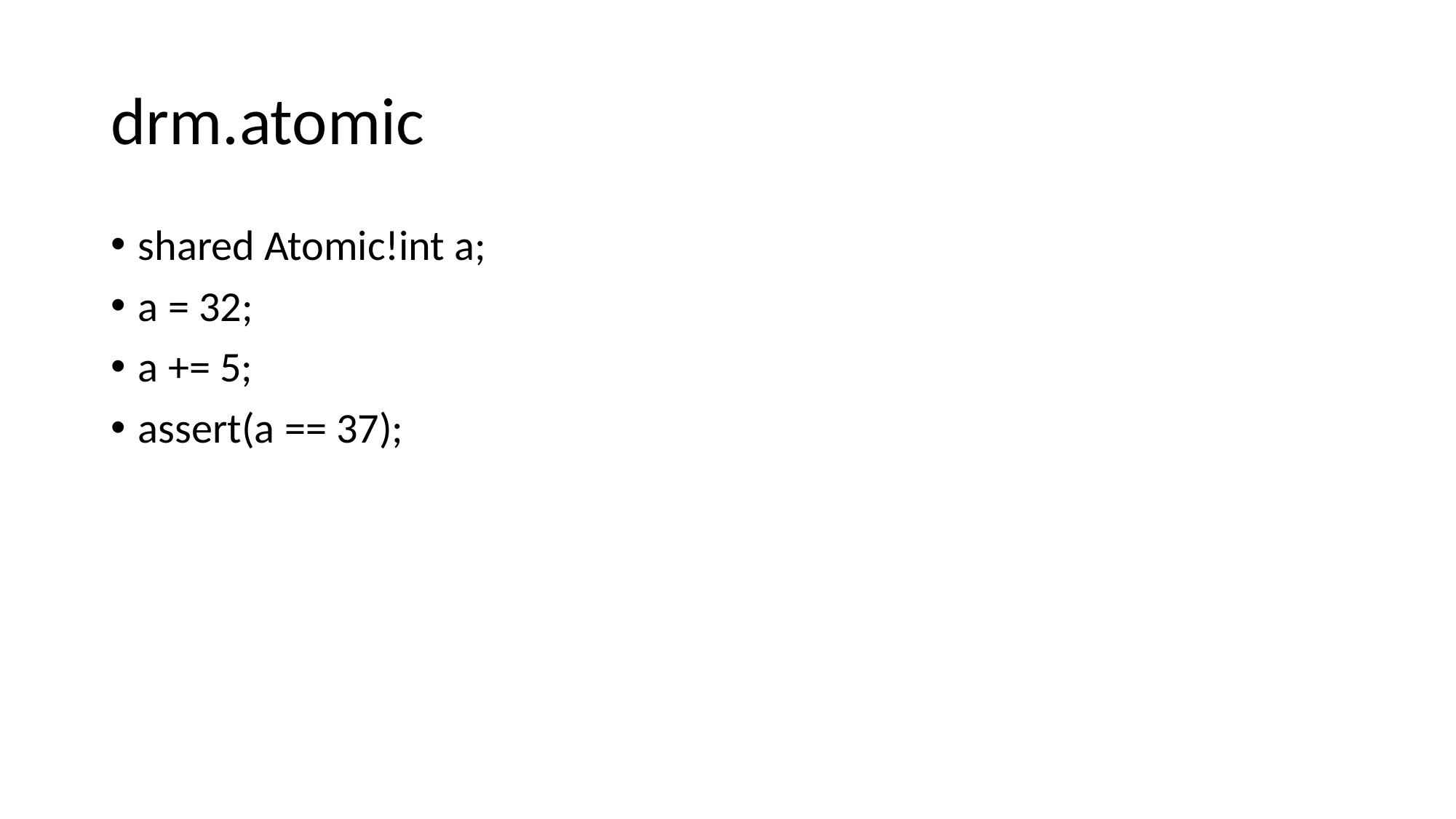

# drm.atomic
shared Atomic!int a;
a = 32;
a += 5;
assert(a == 37);